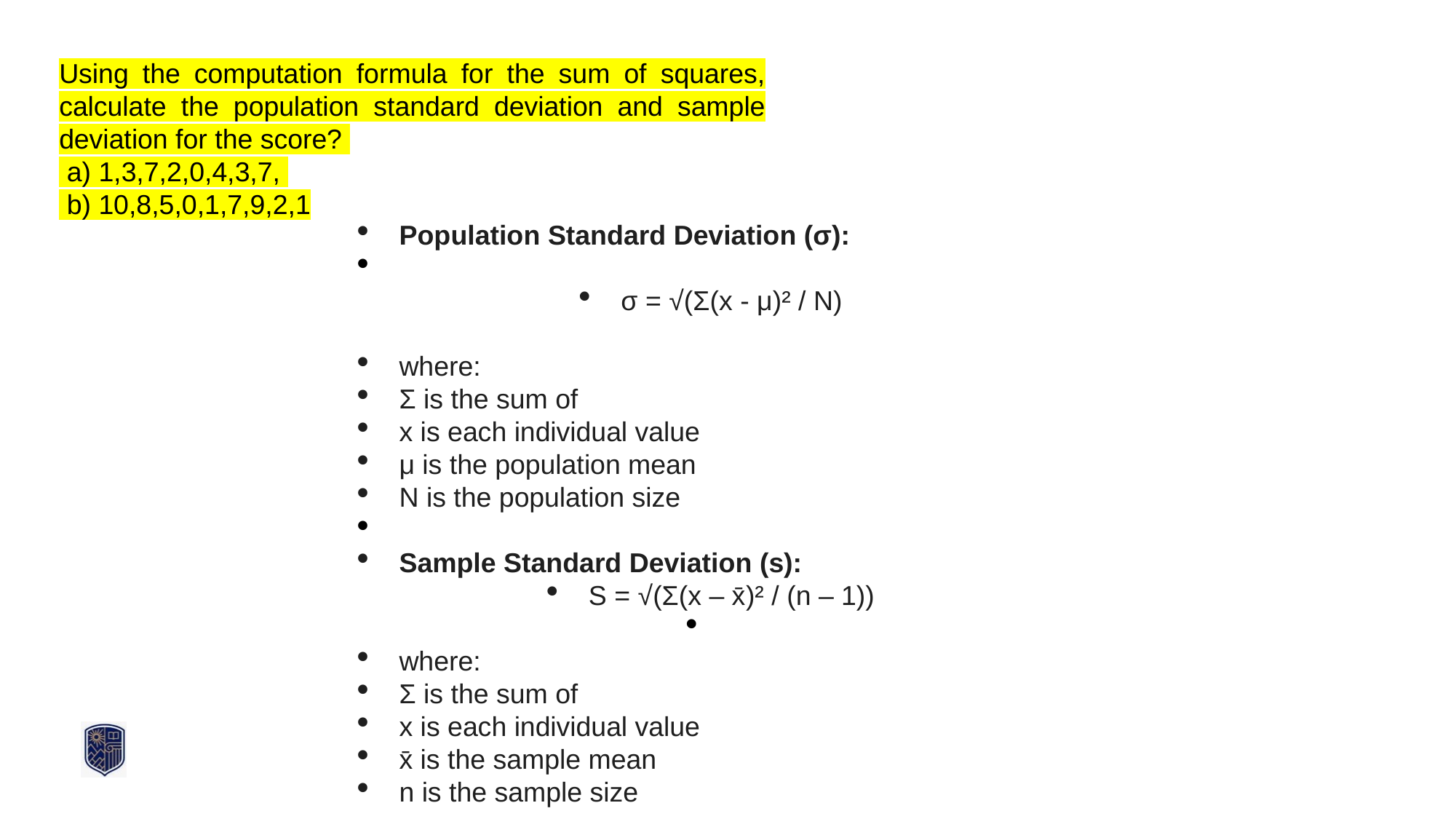

Using the computation formula for the sum of squares, calculate the population standard deviation and sample deviation for the score?
 a) 1,3,7,2,0,4,3,7,
 b) 10,8,5,0,1,7,9,2,1
Population Standard Deviation (σ):

σ = √(Σ(x - μ)² / N)

where:
Σ is the sum of
x is each individual value
μ is the population mean
N is the population size

Sample Standard Deviation (s):
S = √(Σ(x – x̄)² / (n – 1))

where:
Σ is the sum of
x is each individual value
x̄ is the sample mean
n is the sample size